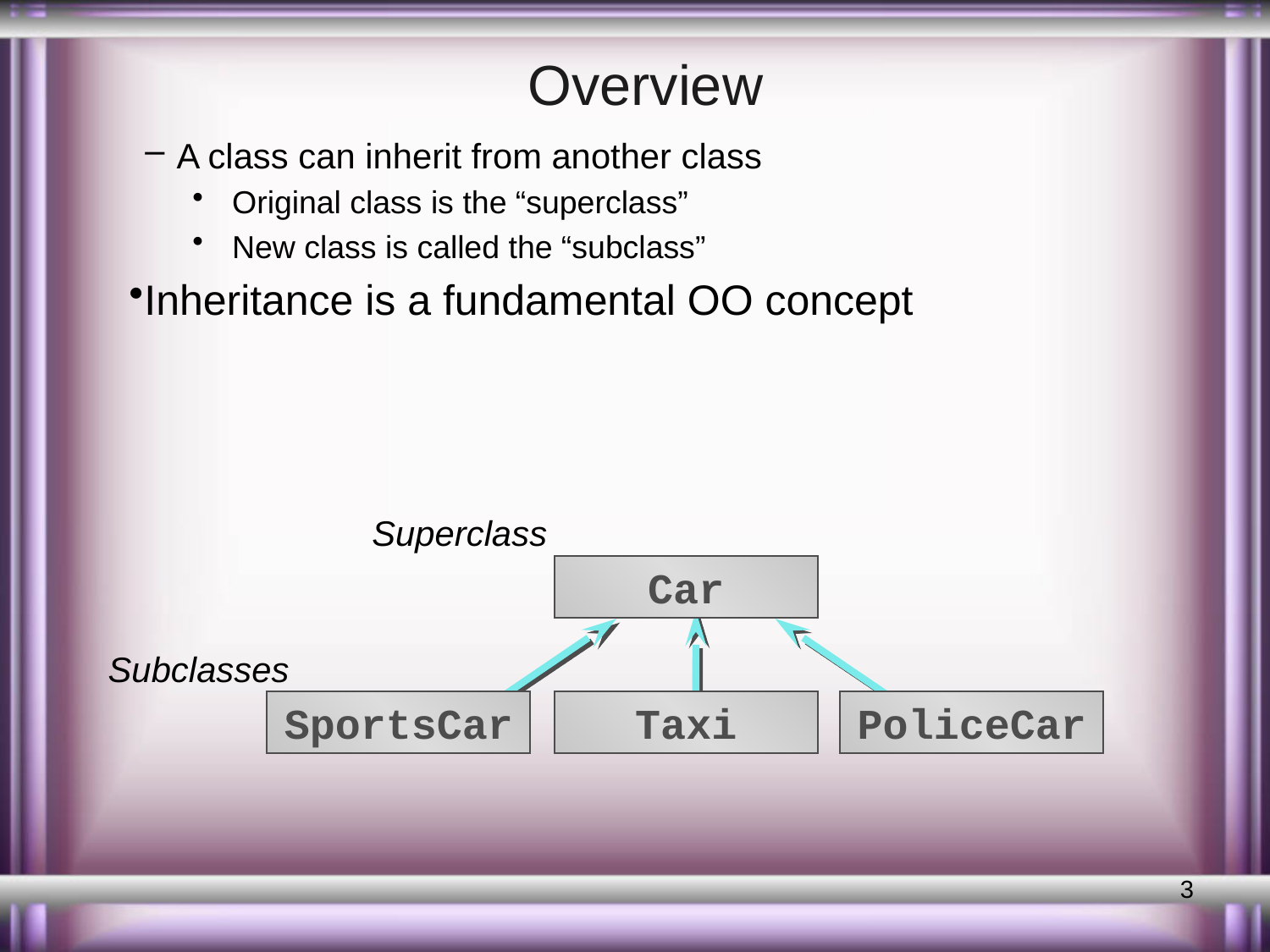

# Overview
A class can inherit from another class
Original class is the “superclass”
New class is called the “subclass”
Inheritance is a fundamental OO concept
Superclass
Car

Subclasses
SportsCar
Taxi
PoliceCar
3